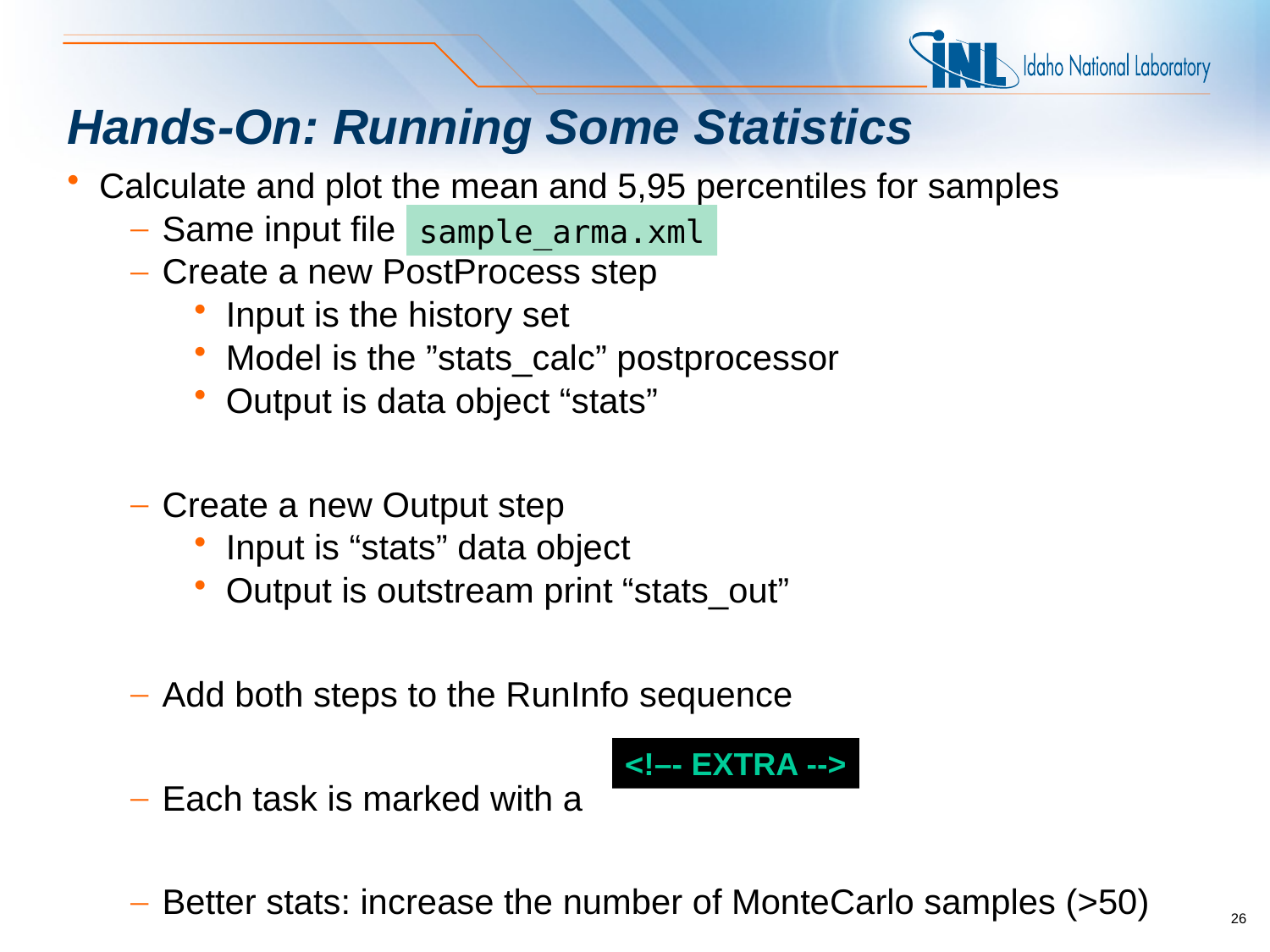

# Hands-On: Running Some Statistics
Calculate and plot the mean and 5,95 percentiles for samples
Same input file
Create a new PostProcess step
Input is the history set
Model is the ”stats_calc” postprocessor
Output is data object “stats”

Create a new Output step
Input is “stats” data object
Output is outstream print “stats_out”

Add both steps to the RunInfo sequence

Each task is marked with a

Better stats: increase the number of MonteCarlo samples (>50)
sample_arma.xml
<!–- EXTRA -->
26